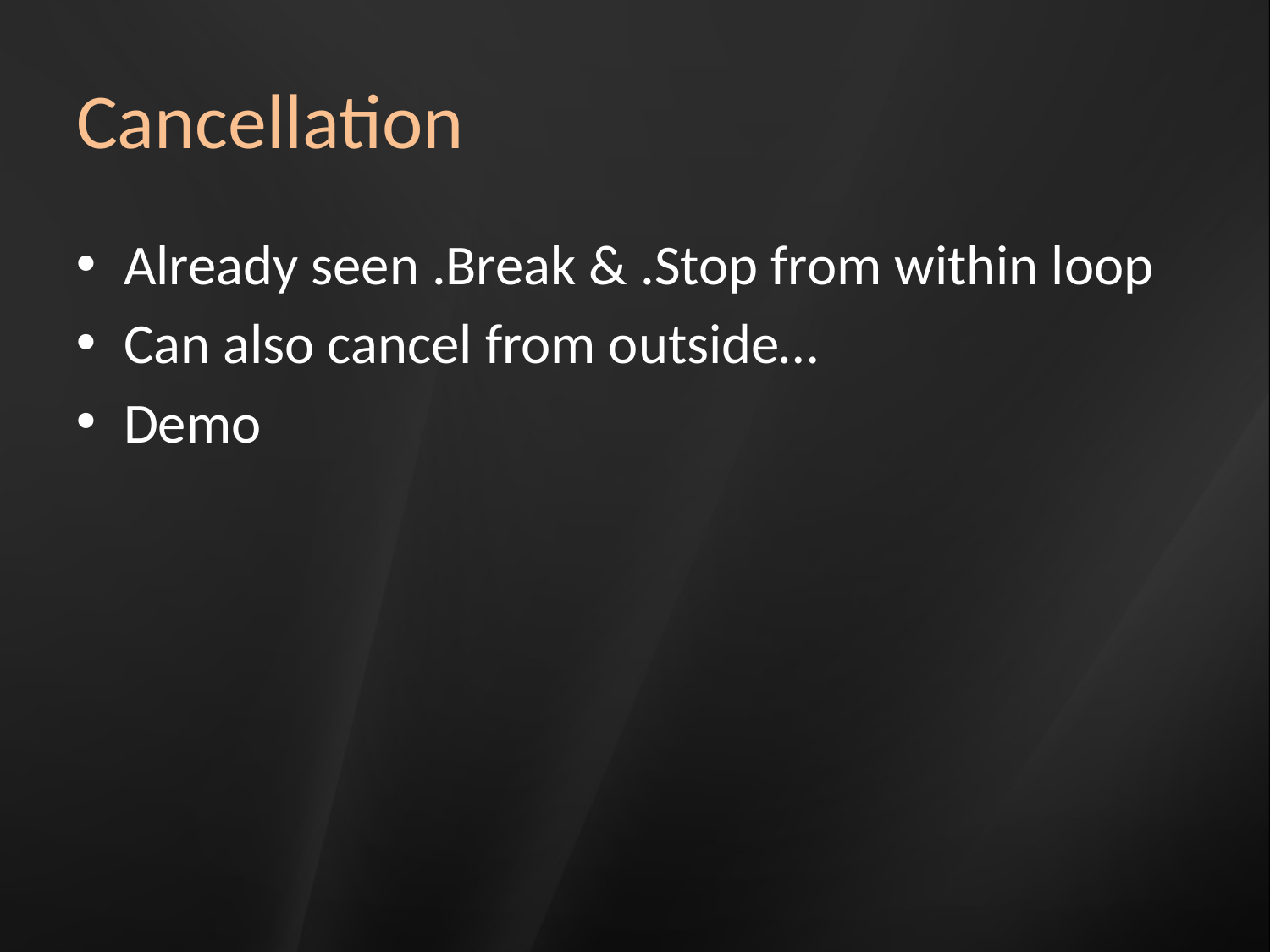

# Cancellation
Already seen .Break & .Stop from within loop
Can also cancel from outside…
Demo